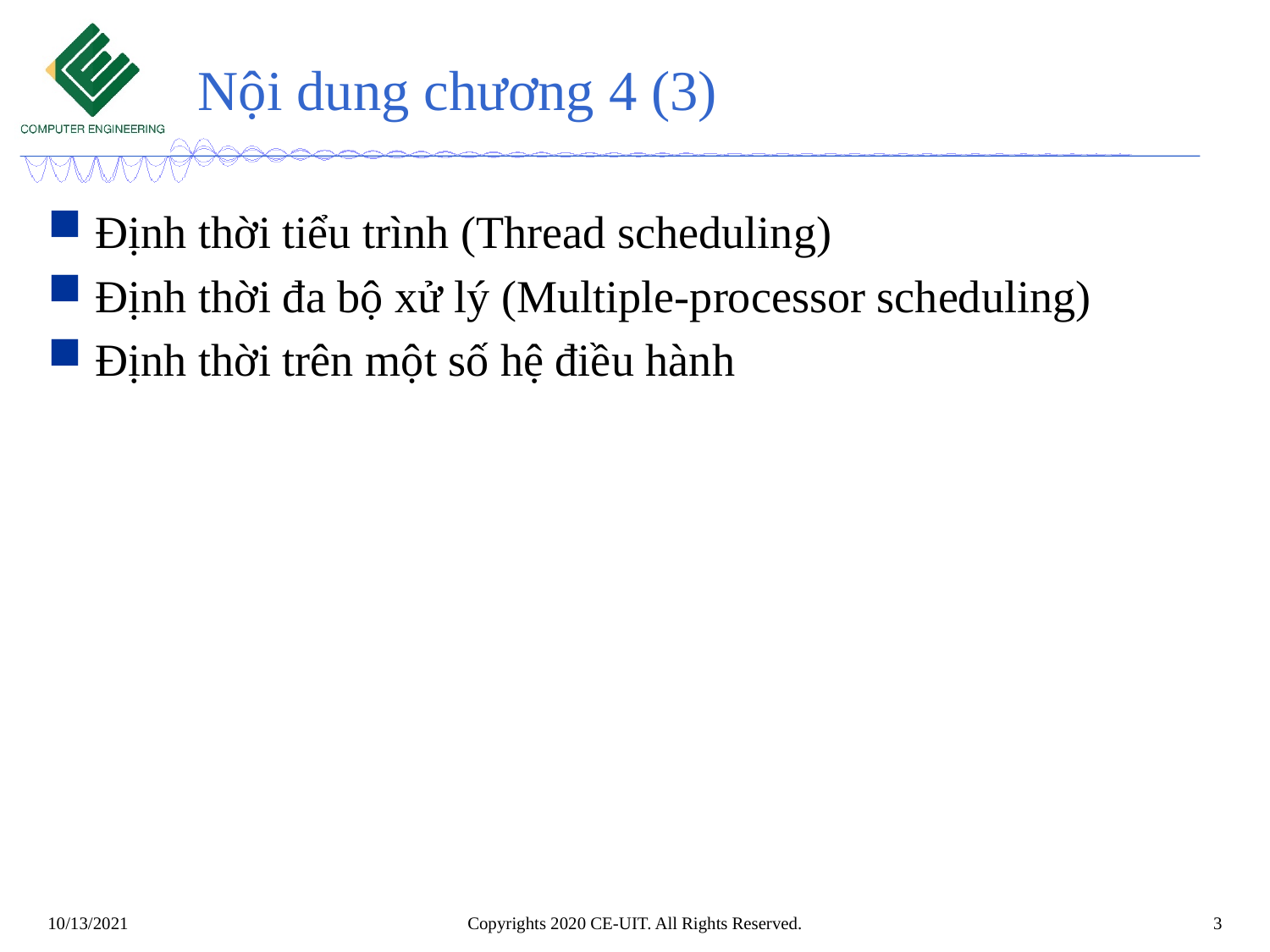

# Nội dung chương 4 (3)
Định thời tiểu trình (Thread scheduling)
Định thời đa bộ xử lý (Multiple-processor scheduling)
Định thời trên một số hệ điều hành
Copyrights 2020 CE-UIT. All Rights Reserved.
3
10/13/2021